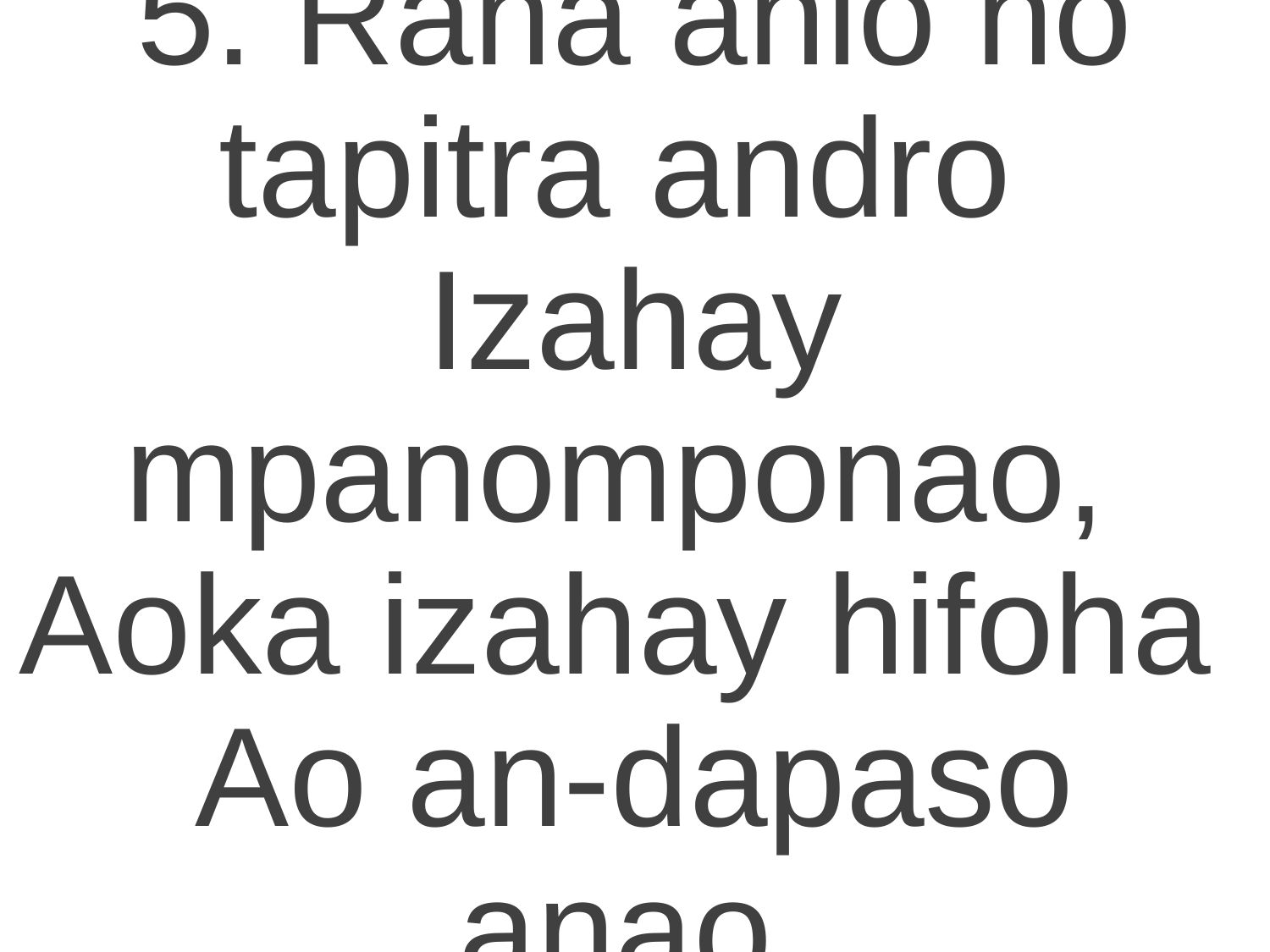

5. Raha anio no tapitra andro
Izahay mpanomponao,
Aoka izahay hifoha
Ao an-dapaso anao.